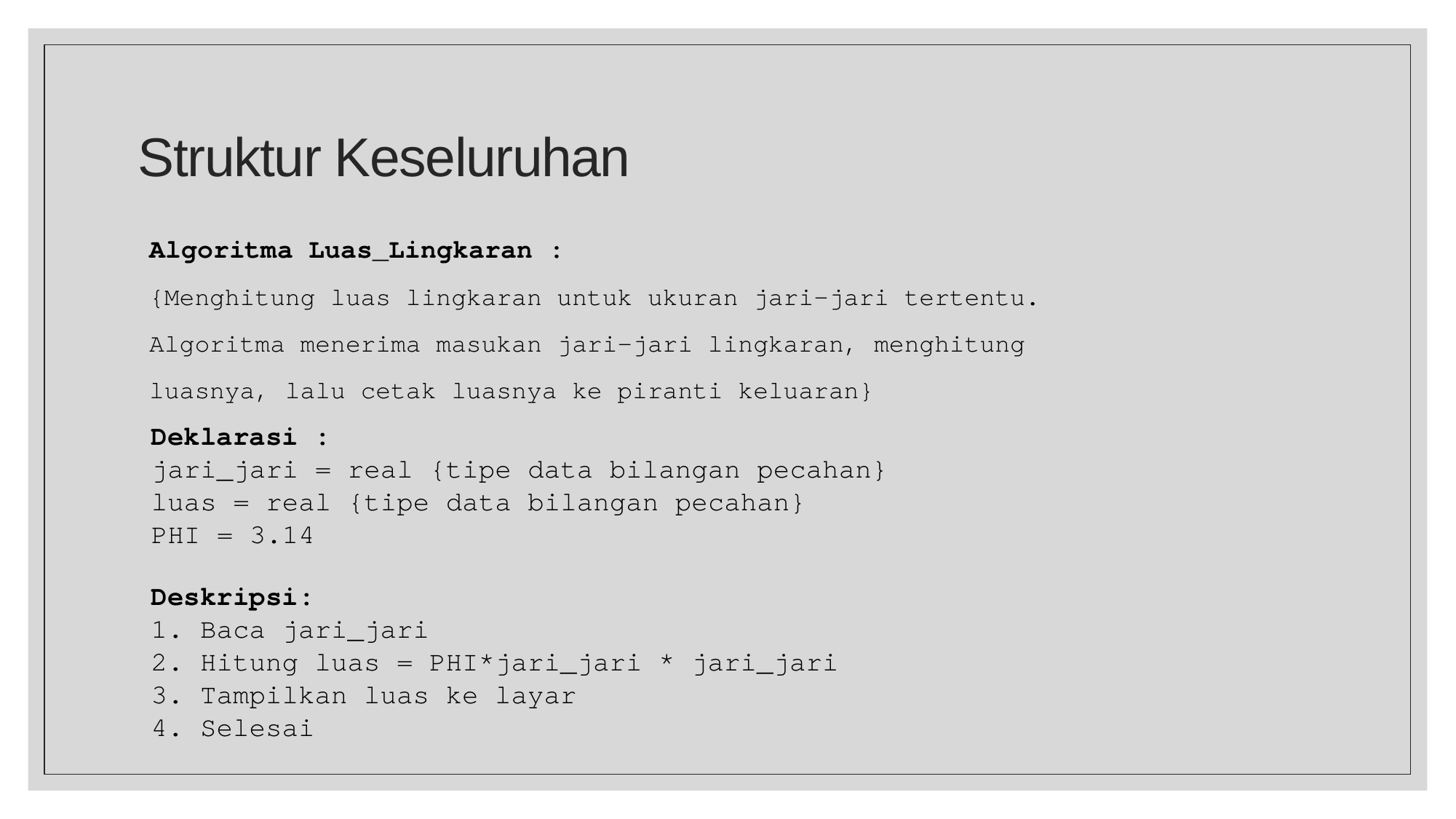

# Struktur Keseluruhan
Algoritma Luas_Lingkaran :
{Menghitung luas lingkaran untuk ukuran jari-jari tertentu.
Algoritma menerima masukan jari-jari lingkaran, menghitung
luasnya, lalu cetak luasnya ke piranti keluaran}
Deklarasi :
jari_jari = real {tipe data bilangan pecahan}
luas = real {tipe data bilangan pecahan}
PHI = 3.14

Deskripsi:
1. Baca jari_jari
2. Hitung luas = PHI*jari_jari * jari_jari
3. Tampilkan luas ke layar
4. Selesai